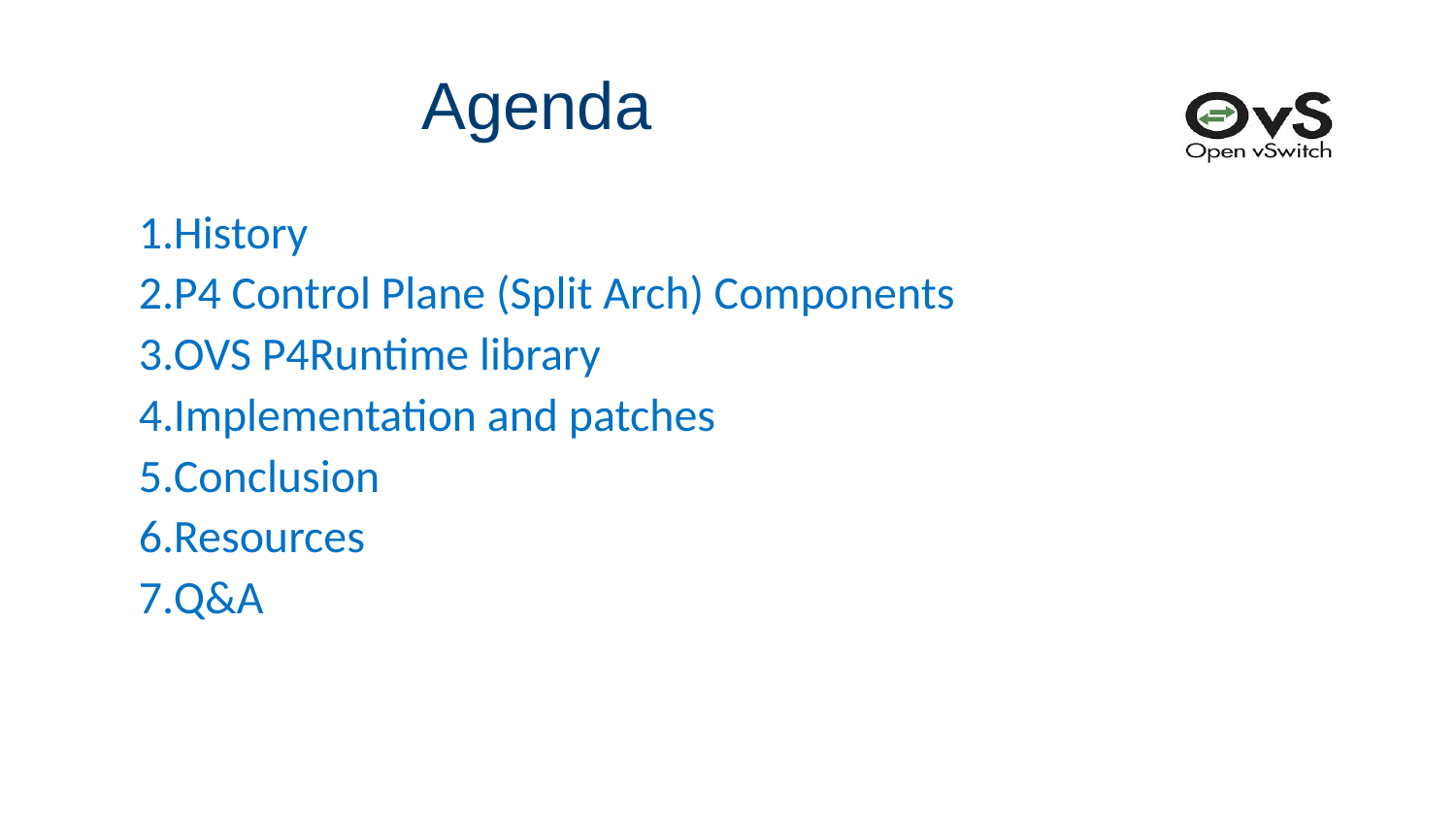

# Agenda
History
P4 Control Plane (Split Arch) Components
OVS P4Runtime library
Implementation and patches
Conclusion
Resources
Q&A